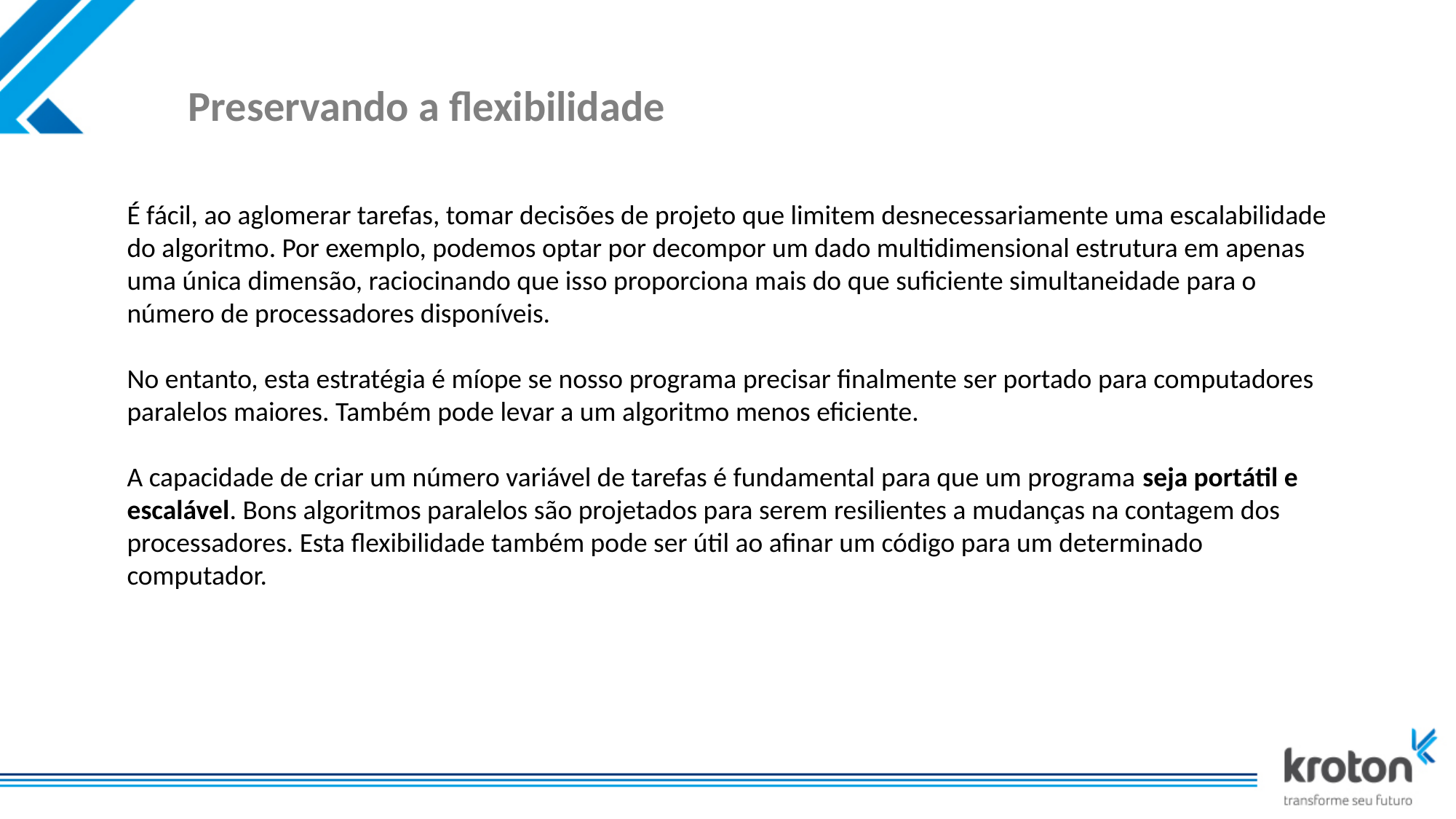

# Preservando a flexibilidade
É fácil, ao aglomerar tarefas, tomar decisões de projeto que limitem desnecessariamente uma escalabilidade do algoritmo. Por exemplo, podemos optar por decompor um dado multidimensional estrutura em apenas uma única dimensão, raciocinando que isso proporciona mais do que suficiente simultaneidade para o número de processadores disponíveis.

No entanto, esta estratégia é míope se nosso programa precisar finalmente ser portado para computadores paralelos maiores. Também pode levar a um algoritmo menos eficiente.

A capacidade de criar um número variável de tarefas é fundamental para que um programa seja portátil e escalável. Bons algoritmos paralelos são projetados para serem resilientes a mudanças na contagem dos processadores. Esta flexibilidade também pode ser útil ao afinar um código para um determinado computador.